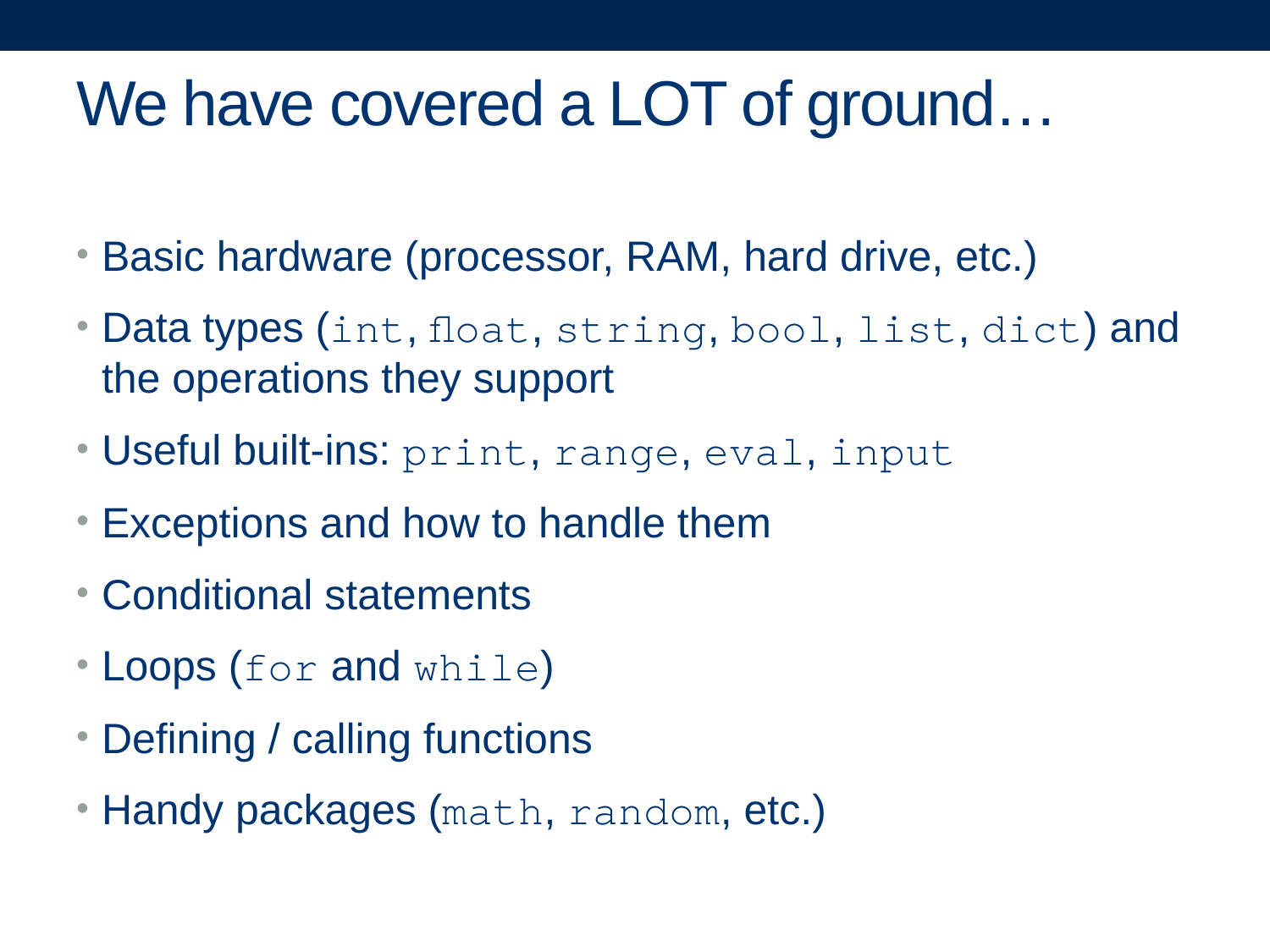

# We have covered a LOT of ground…
Basic hardware (processor, RAM, hard drive, etc.)
Data types (int, float, string, bool, list, dict) and the operations they support
Useful built-ins: print, range, eval, input
Exceptions and how to handle them
Conditional statements
Loops (for and while)
Defining / calling functions
Handy packages (math, random, etc.)